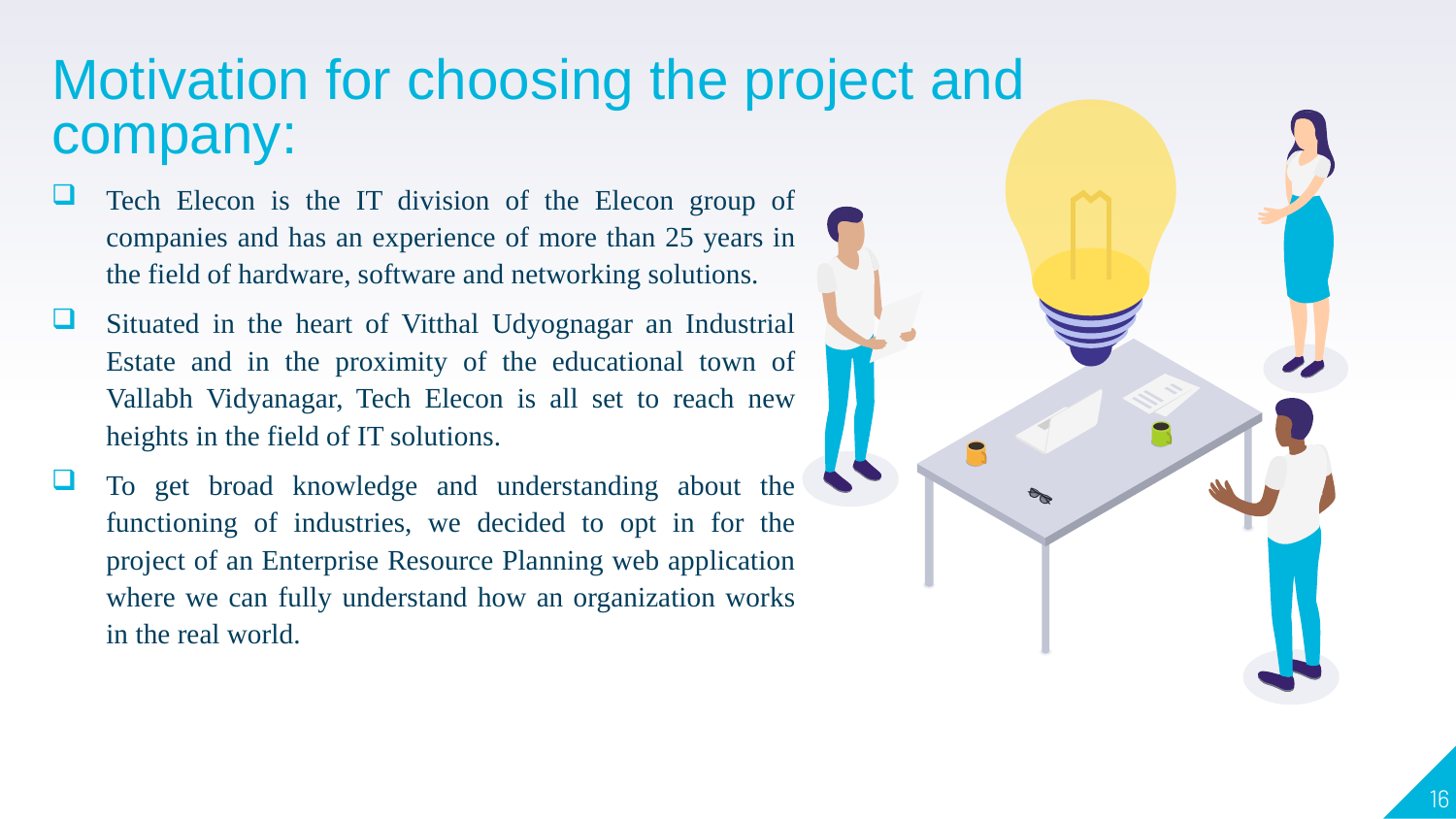

Motivation for choosing the project and company:

Tech Elecon is the IT division of the Elecon group of companies and has an experience of more than 25 years in the field of hardware, software and networking solutions.
Situated in the heart of Vitthal Udyognagar an Industrial Estate and in the proximity of the educational town of Vallabh Vidyanagar, Tech Elecon is all set to reach new heights in the field of IT solutions.
To get broad knowledge and understanding about the functioning of industries, we decided to opt in for the project of an Enterprise Resource Planning web application where we can fully understand how an organization works in the real world.
16